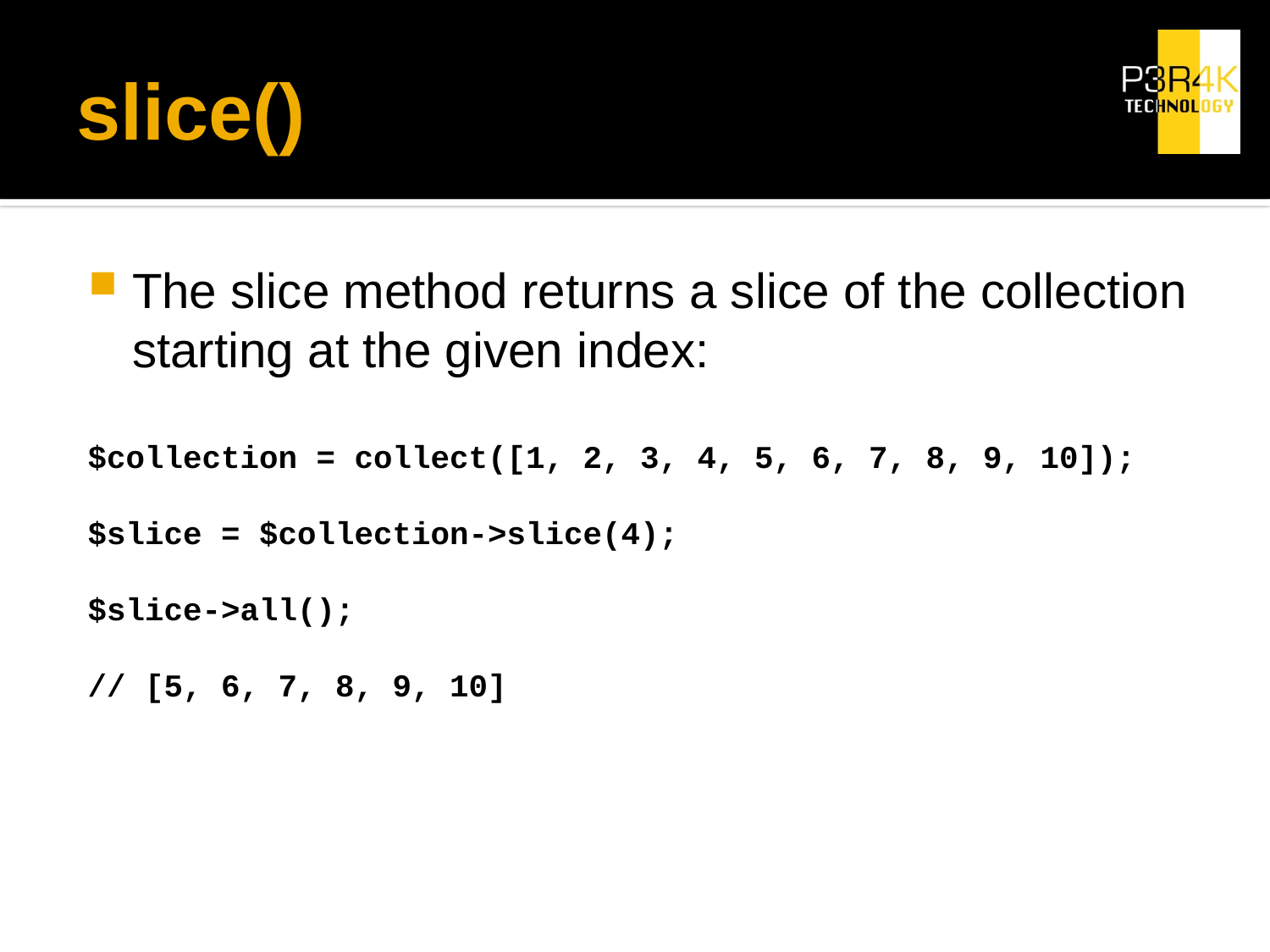

# slice()
The slice method returns a slice of the collection starting at the given index:

$collection = collect([1, 2, 3, 4, 5, 6, 7, 8, 9, 10]);

$slice = $collection->slice(4);

$slice->all();

// [5, 6, 7, 8, 9, 10]